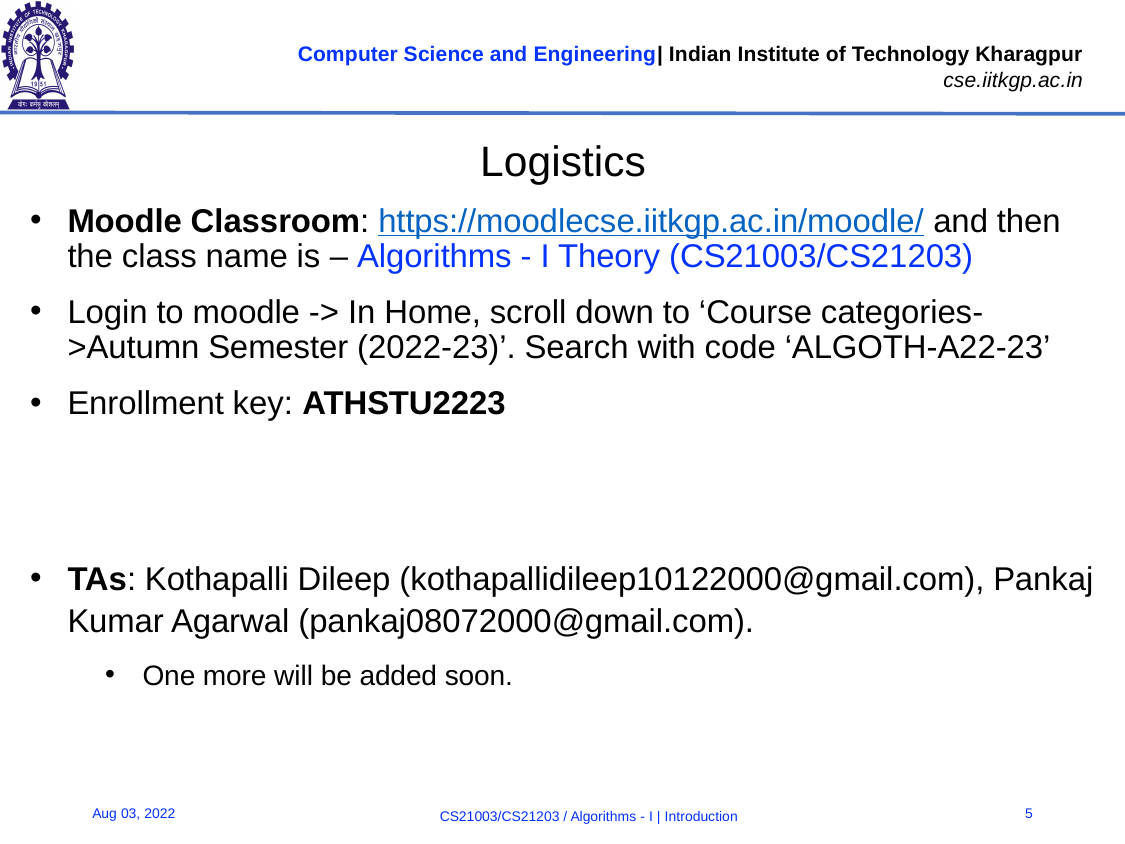

# Logistics
Moodle Classroom: https://moodlecse.iitkgp.ac.in/moodle/ and then the class name is – Algorithms - I Theory (CS21003/CS21203)
Login to moodle -> In Home, scroll down to ‘Course categories->Autumn Semester (2022-23)’. Search with code ‘ALGOTH-A22-23’
Enrollment key: ATHSTU2223

TAs: Kothapalli Dileep (kothapallidileep10122000@gmail.com), Pankaj Kumar Agarwal (pankaj08072000@gmail.com).
One more will be added soon.
5
Aug 03, 2022

CS21003/CS21203 / Algorithms - I | Introduction